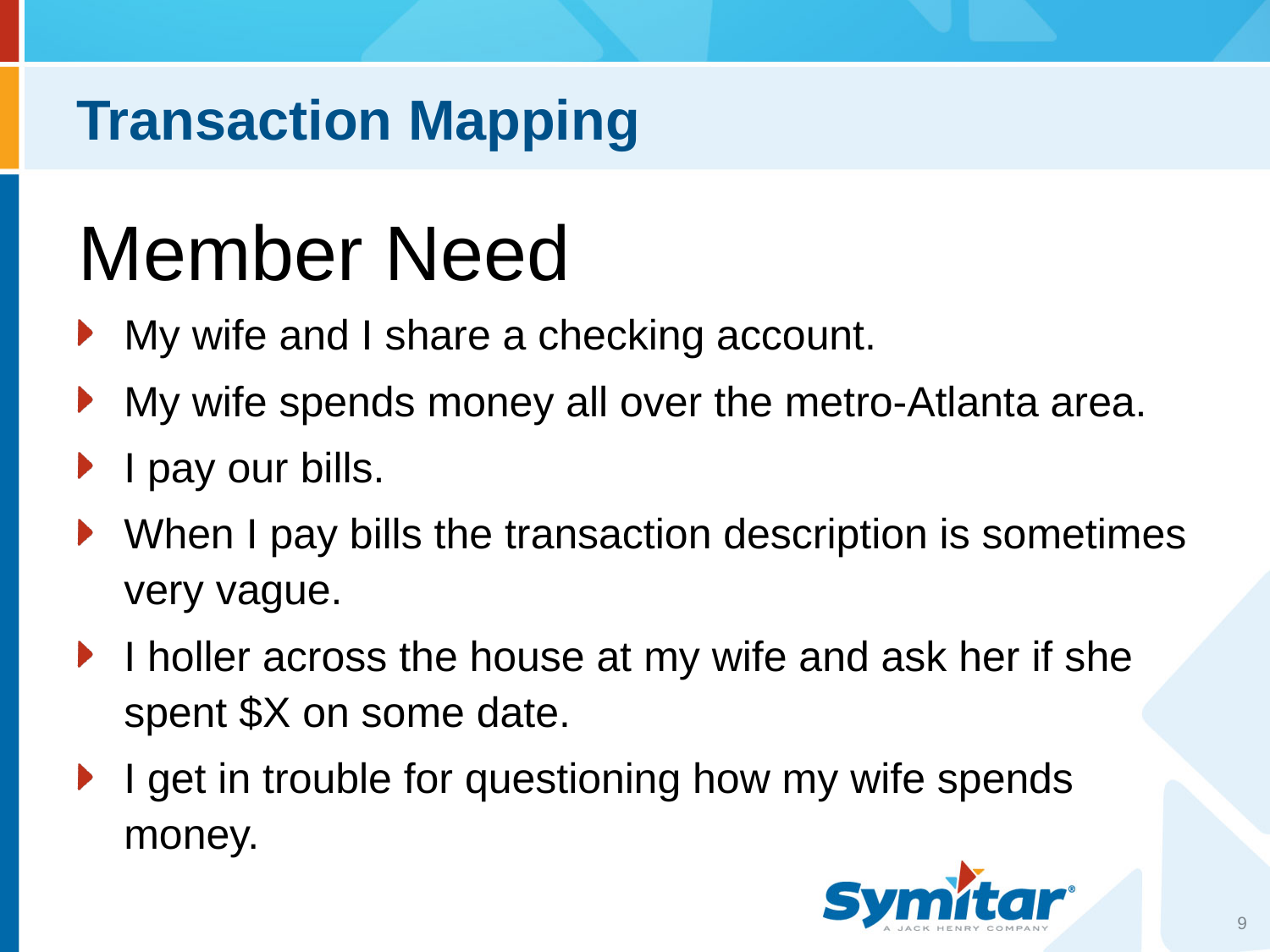

# Transaction Mapping
Member Need
My wife and I share a checking account.
My wife spends money all over the metro-Atlanta area.
I pay our bills.
When I pay bills the transaction description is sometimes very vague.
I holler across the house at my wife and ask her if she spent $X on some date.
I get in trouble for questioning how my wife spends money.